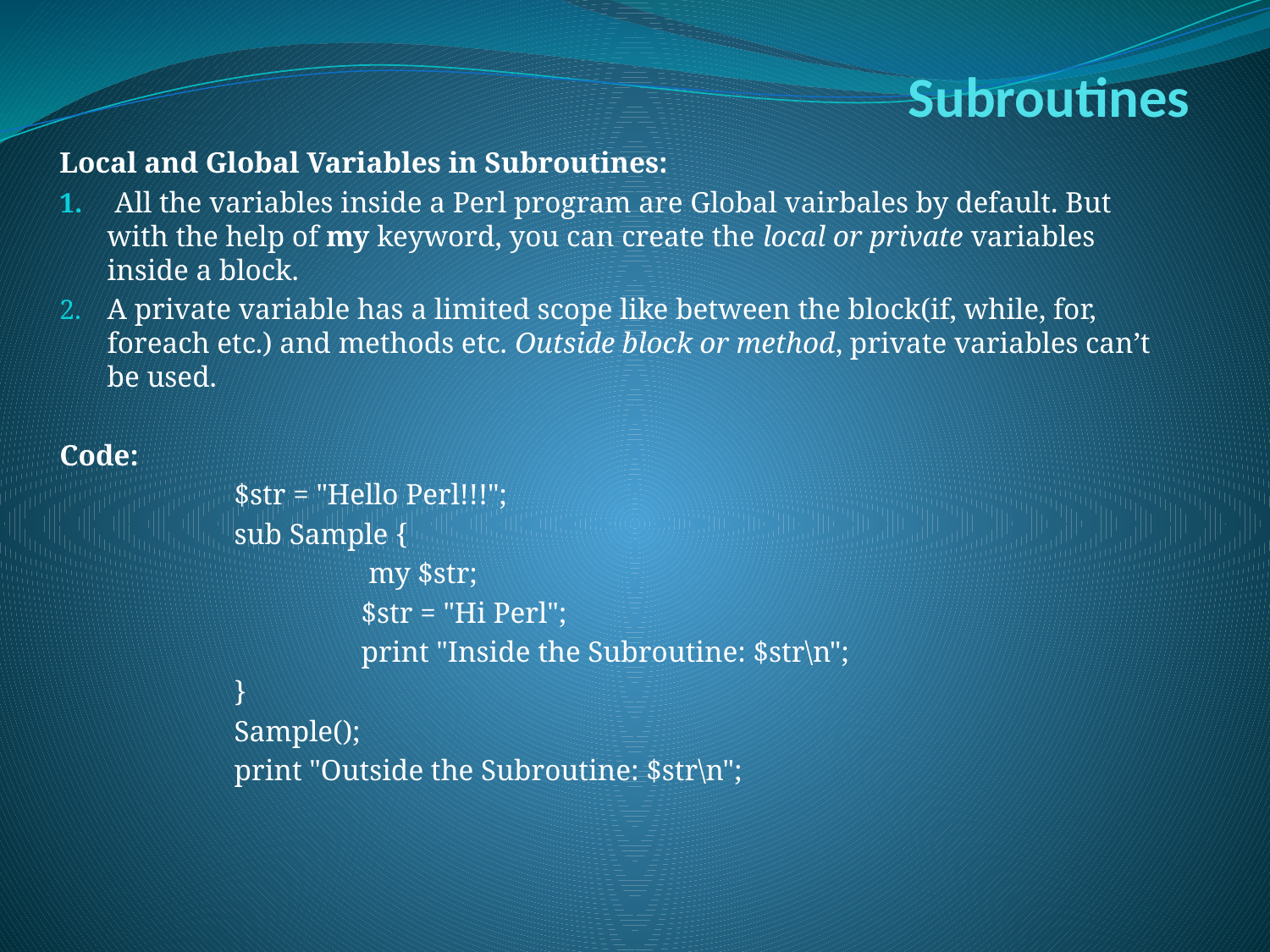

# Subroutines
Local and Global Variables in Subroutines:
 All the variables inside a Perl program are Global vairbales by default. But with the help of my keyword, you can create the local or private variables inside a block.
A private variable has a limited scope like between the block(if, while, for, foreach etc.) and methods etc. Outside block or method, private variables can’t be used.

Code:
		$str = "Hello Perl!!!";
		sub Sample {
  			 my $str;
			$str = "Hi Perl";
   			print "Inside the Subroutine: $str\n";
		}
		Sample();
		print "Outside the Subroutine: $str\n";